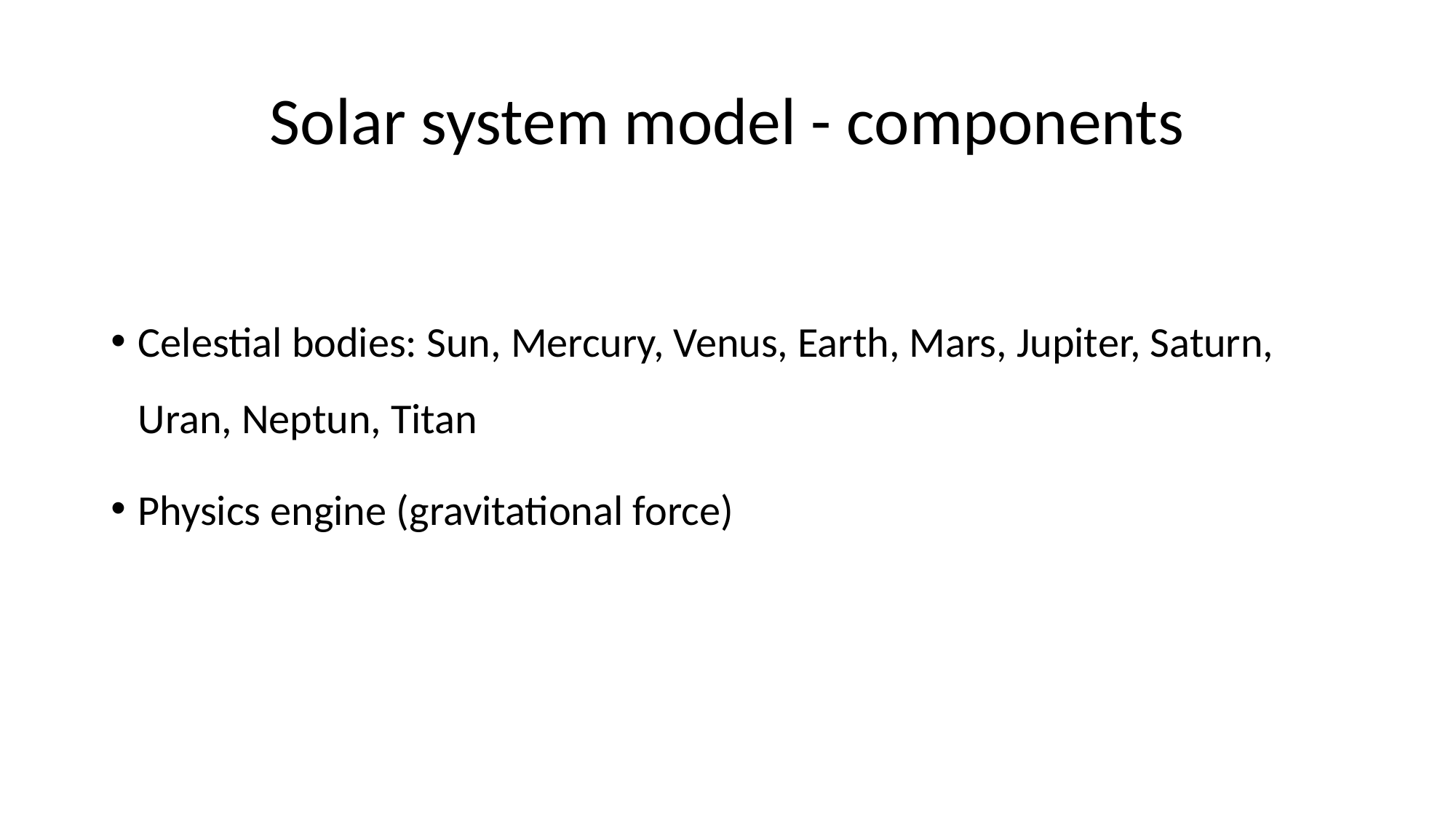

# Solar system model - components

Celestial bodies: Sun, Mercury, Venus, Earth, Mars, Jupiter, Saturn, Uran, Neptun, Titan
Physics engine (gravitational force)